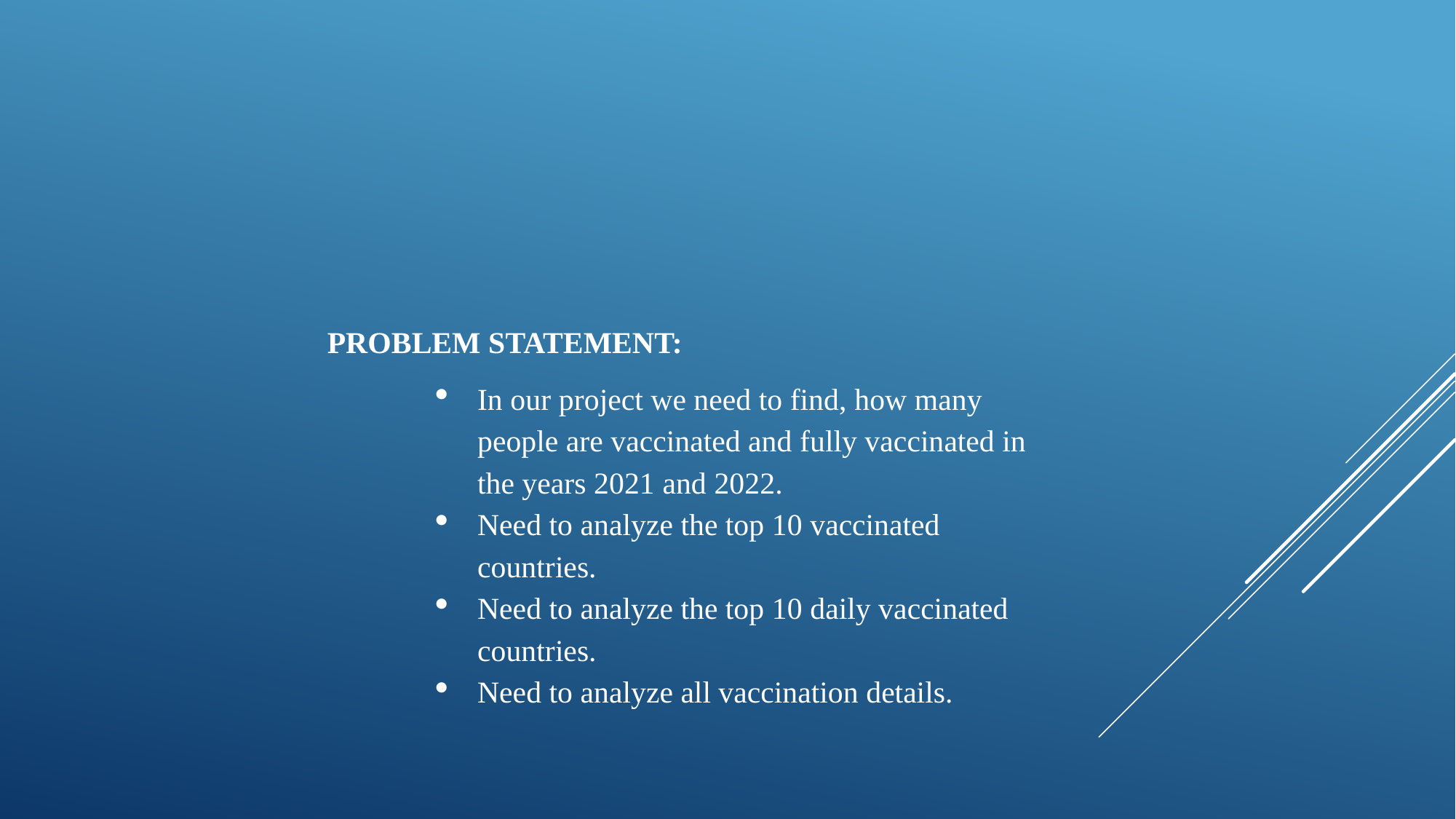

PROBLEM STATEMENT:
In our project we need to find, how many people are vaccinated and fully vaccinated in the years 2021 and 2022.
Need to analyze the top 10 vaccinated countries.
Need to analyze the top 10 daily vaccinated countries.
Need to analyze all vaccination details.